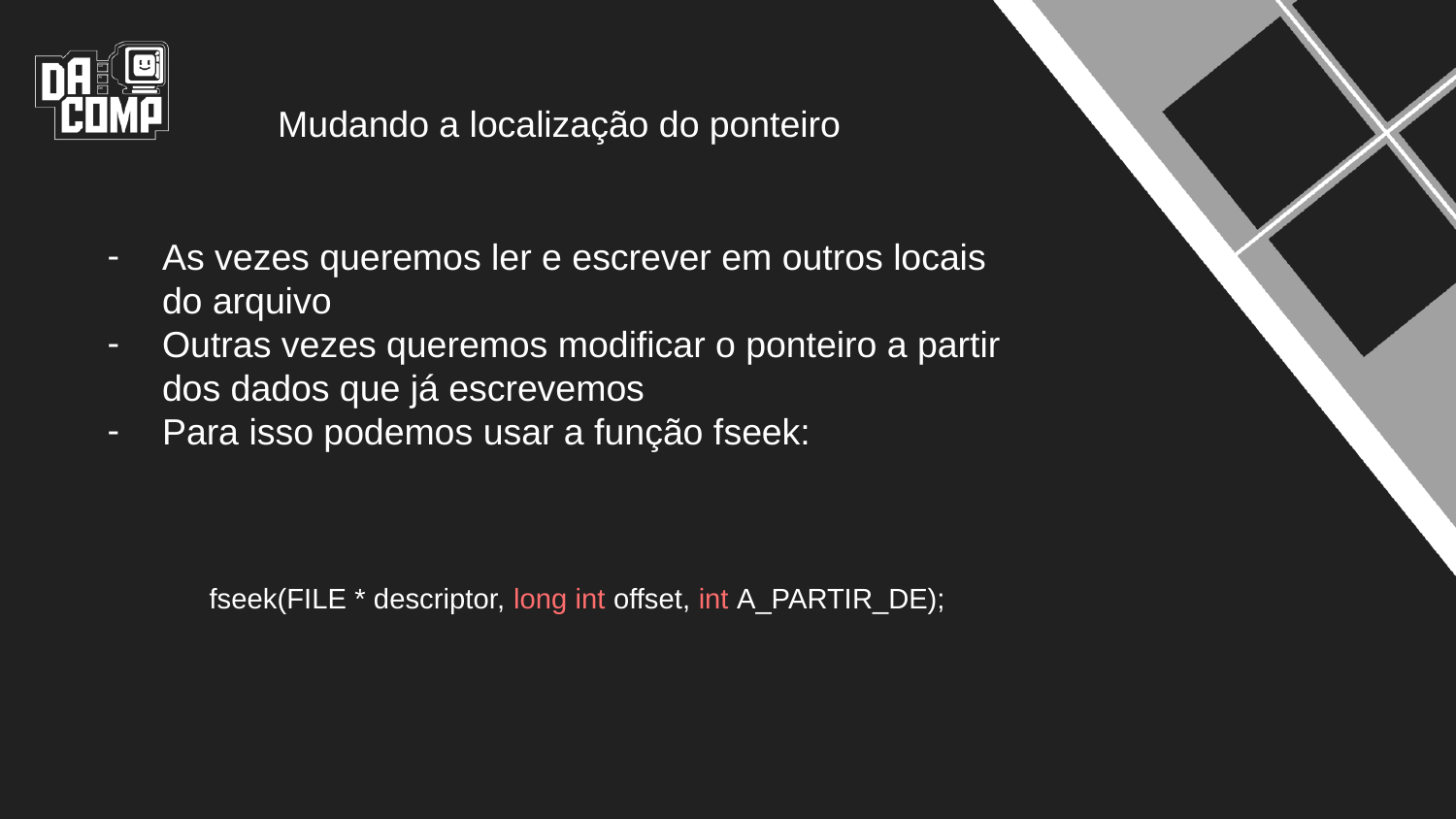

Mudando a localização do ponteiro
As vezes queremos ler e escrever em outros locais do arquivo
Outras vezes queremos modificar o ponteiro a partir dos dados que já escrevemos
Para isso podemos usar a função fseek:
fseek(FILE * descriptor, long int offset, int A_PARTIR_DE);